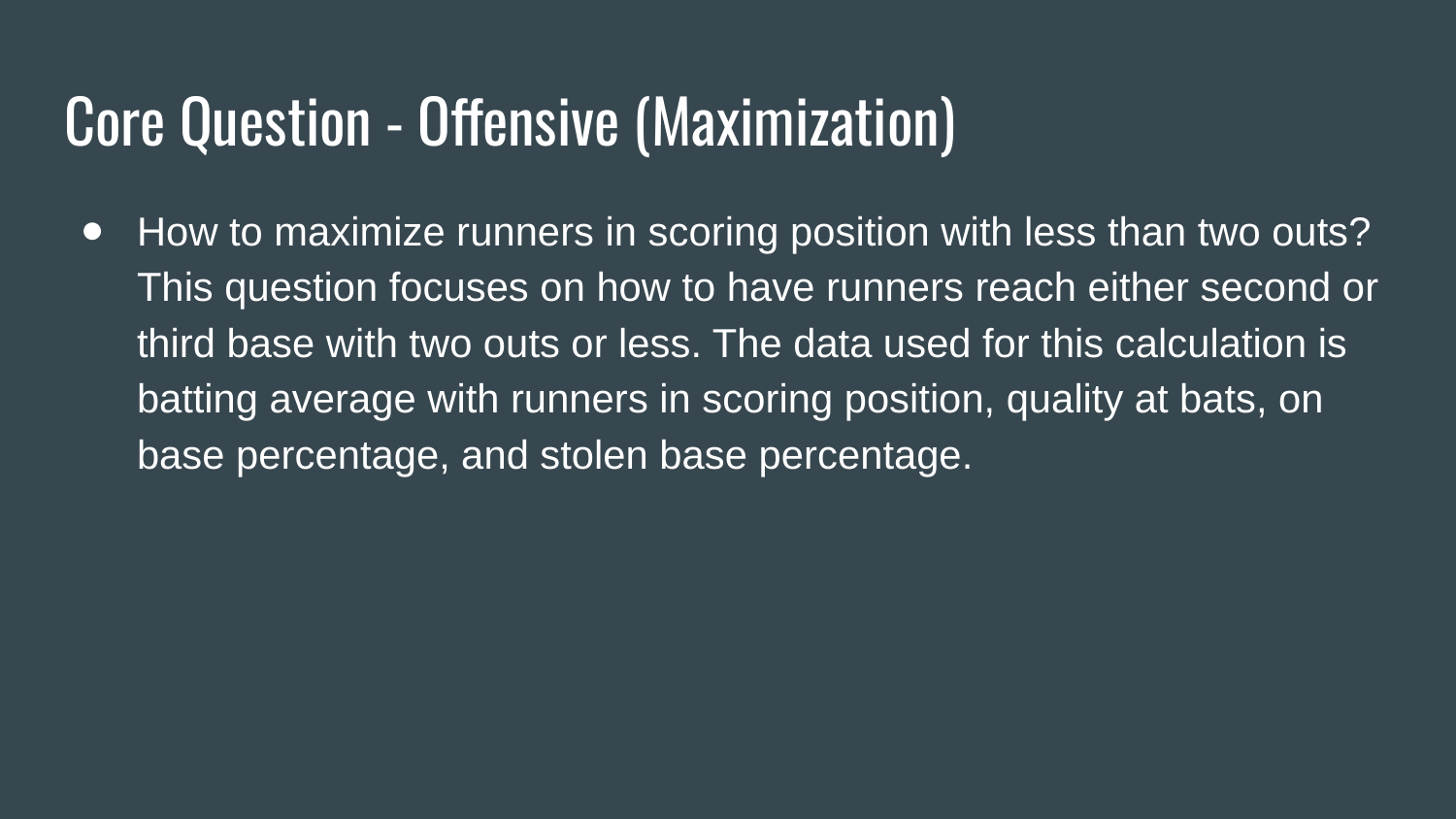

# Core Question - Offensive (Maximization)
How to maximize runners in scoring position with less than two outs? This question focuses on how to have runners reach either second or third base with two outs or less. The data used for this calculation is batting average with runners in scoring position, quality at bats, on base percentage, and stolen base percentage.